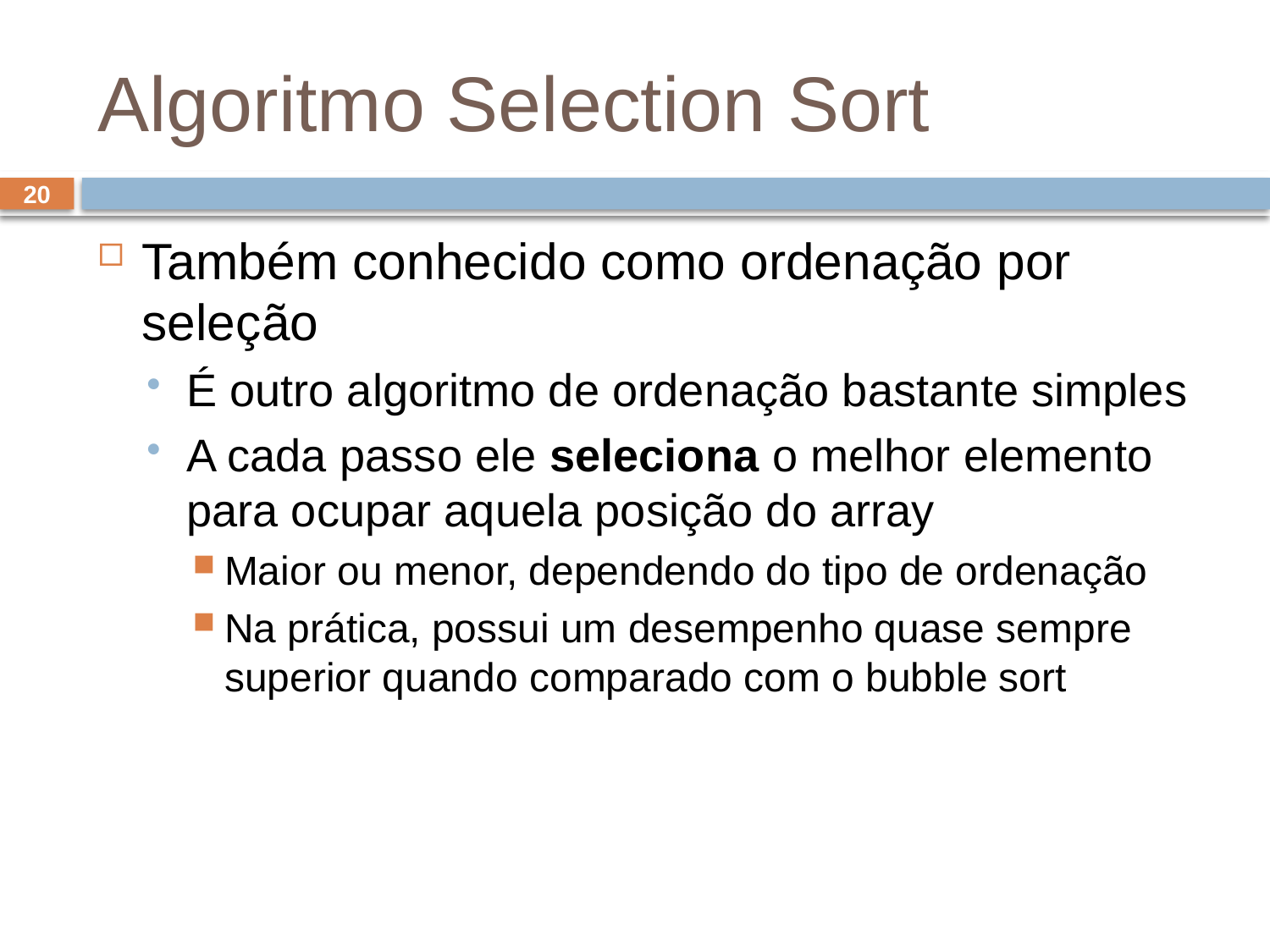

# Algoritmo Selection Sort
20
Também conhecido como ordenação por seleção
É outro algoritmo de ordenação bastante simples
A cada passo ele seleciona o melhor elemento para ocupar aquela posição do array
Maior ou menor, dependendo do tipo de ordenação
Na prática, possui um desempenho quase sempre superior quando comparado com o bubble sort